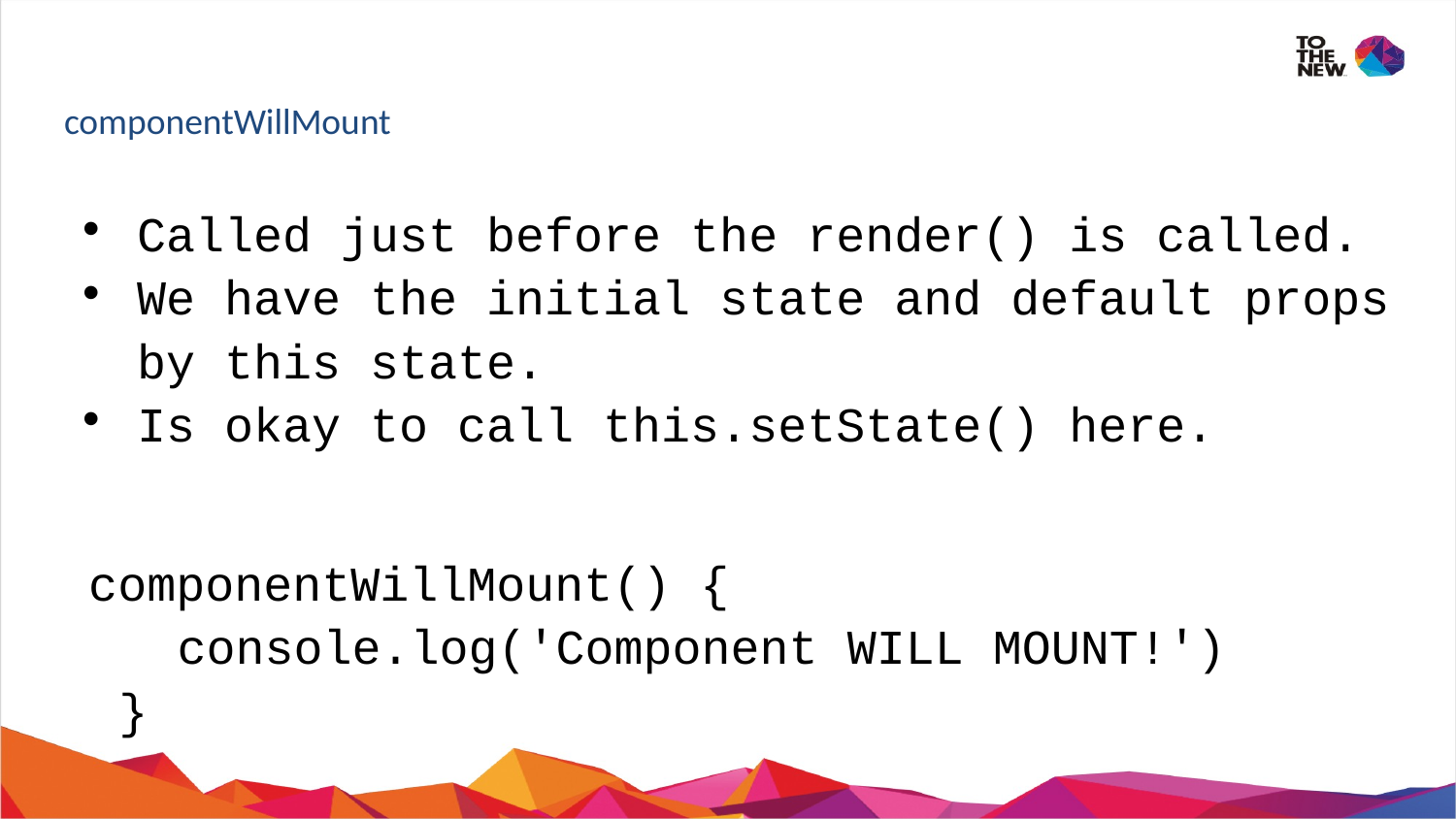

# componentWillMount
Called just before the render() is called.
We have the initial state and default props by this state.
Is okay to call this.setState() here.

componentWillMount() {
  console.log('Component WILL MOUNT!')
}